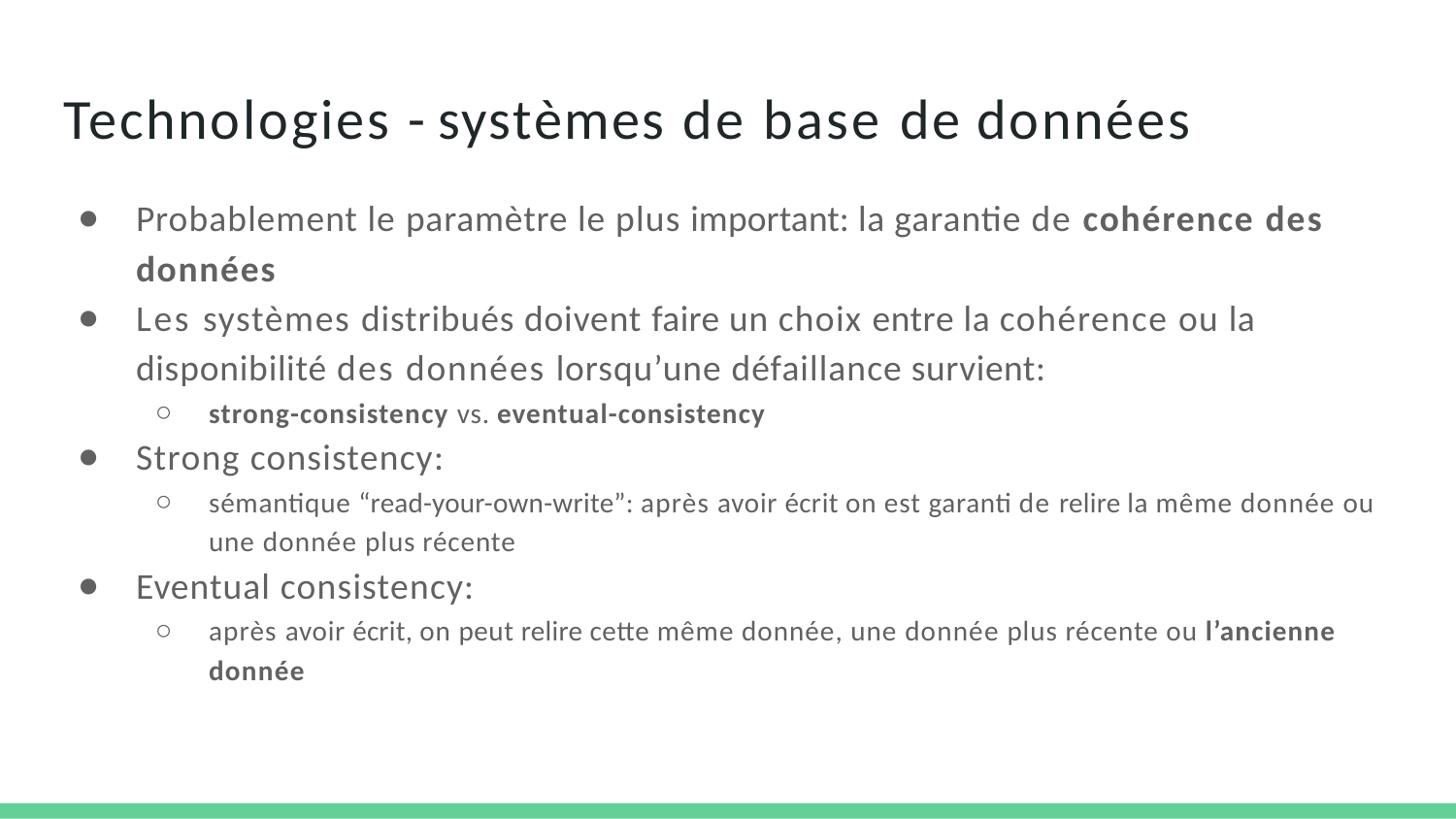

# Technologies - systèmes de base de données
Probablement le paramètre le plus important: la garantie de cohérence des  données
Les systèmes distribués doivent faire un choix entre la cohérence ou la  disponibilité des données lorsqu’une défaillance survient:
strong-consistency vs. eventual-consistency
Strong consistency:
sémantique “read-your-own-write”: après avoir écrit on est garanti de relire la même donnée ou  une donnée plus récente
Eventual consistency:
après avoir écrit, on peut relire cette même donnée, une donnée plus récente ou l’ancienne  donnée